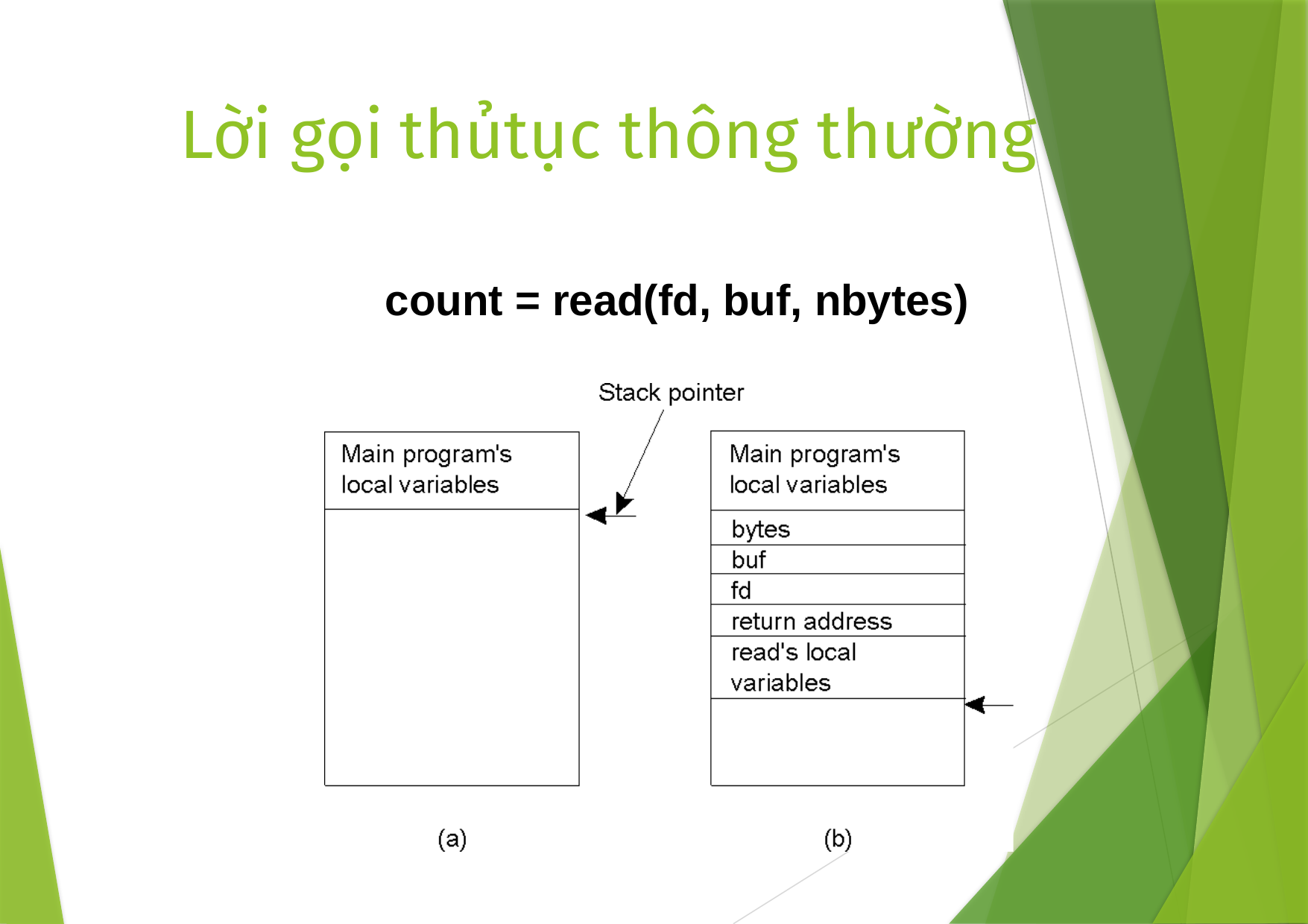

# Lời gọi	thủ	tục thông thường
count = read(fd, buf, nbytes)